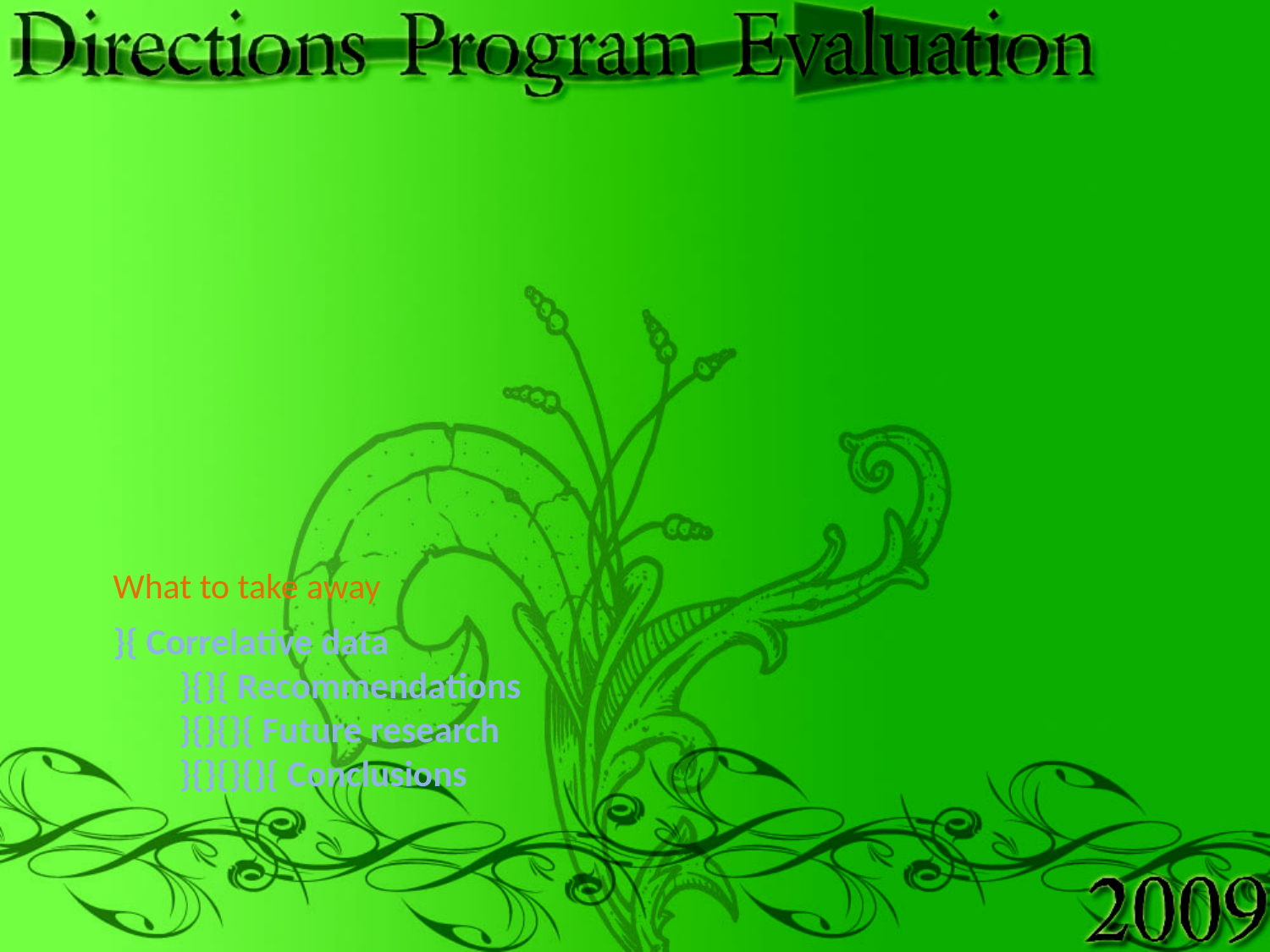

What to take away
# }{ Correlative data }{}{ Recommendations }{}{}{ Future research }{}{}{}{ Conclusions